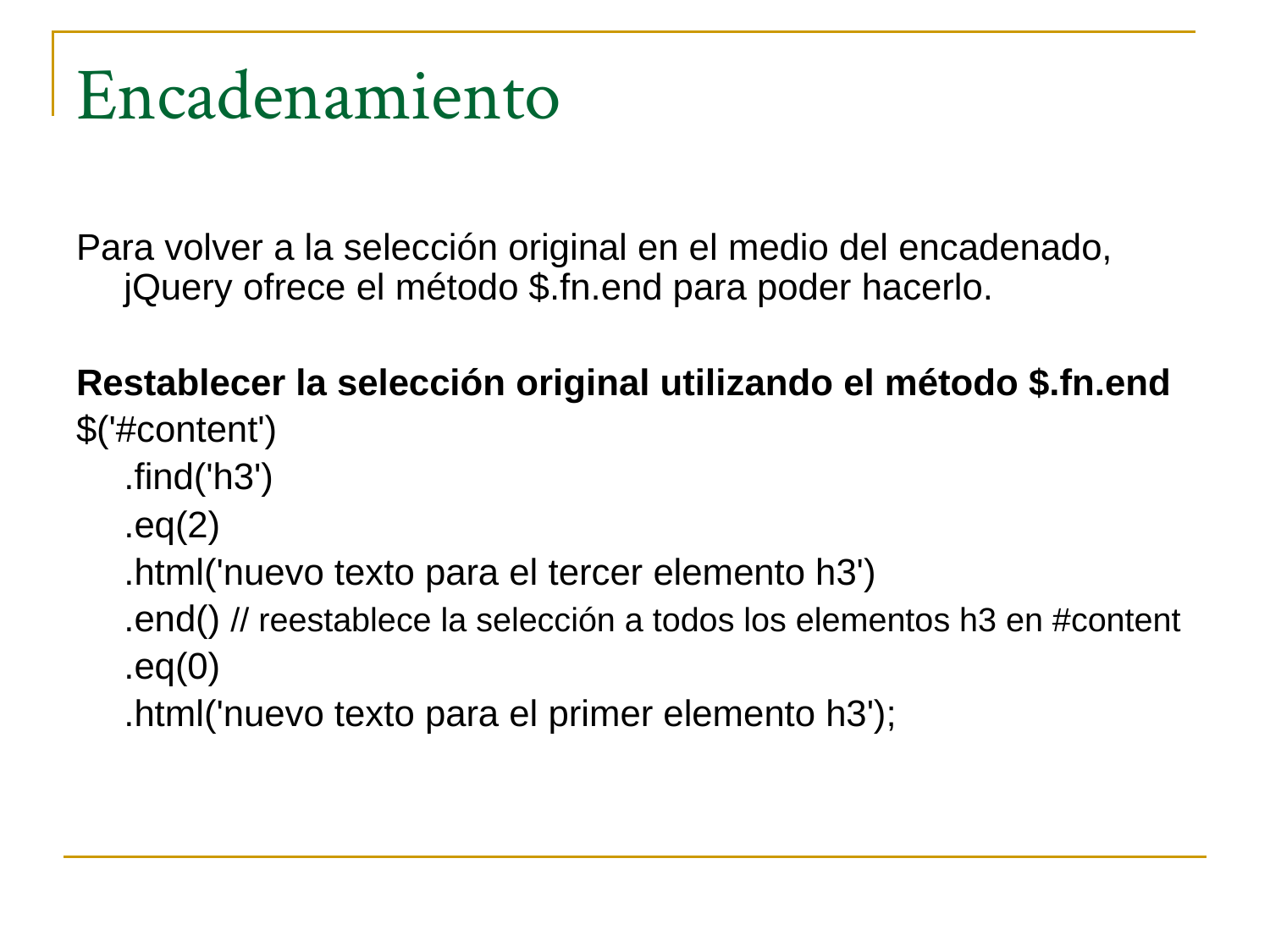

# Encadenamiento
Para volver a la selección original en el medio del encadenado, jQuery ofrece el método $.fn.end para poder hacerlo.

Restablecer la selección original utilizando el método $.fn.end
$('#content')
	.find('h3')
	.eq(2)
	.html('nuevo texto para el tercer elemento h3')
	.end() // reestablece la selección a todos los elementos h3 en #content
	.eq(0)
	.html('nuevo texto para el primer elemento h3');